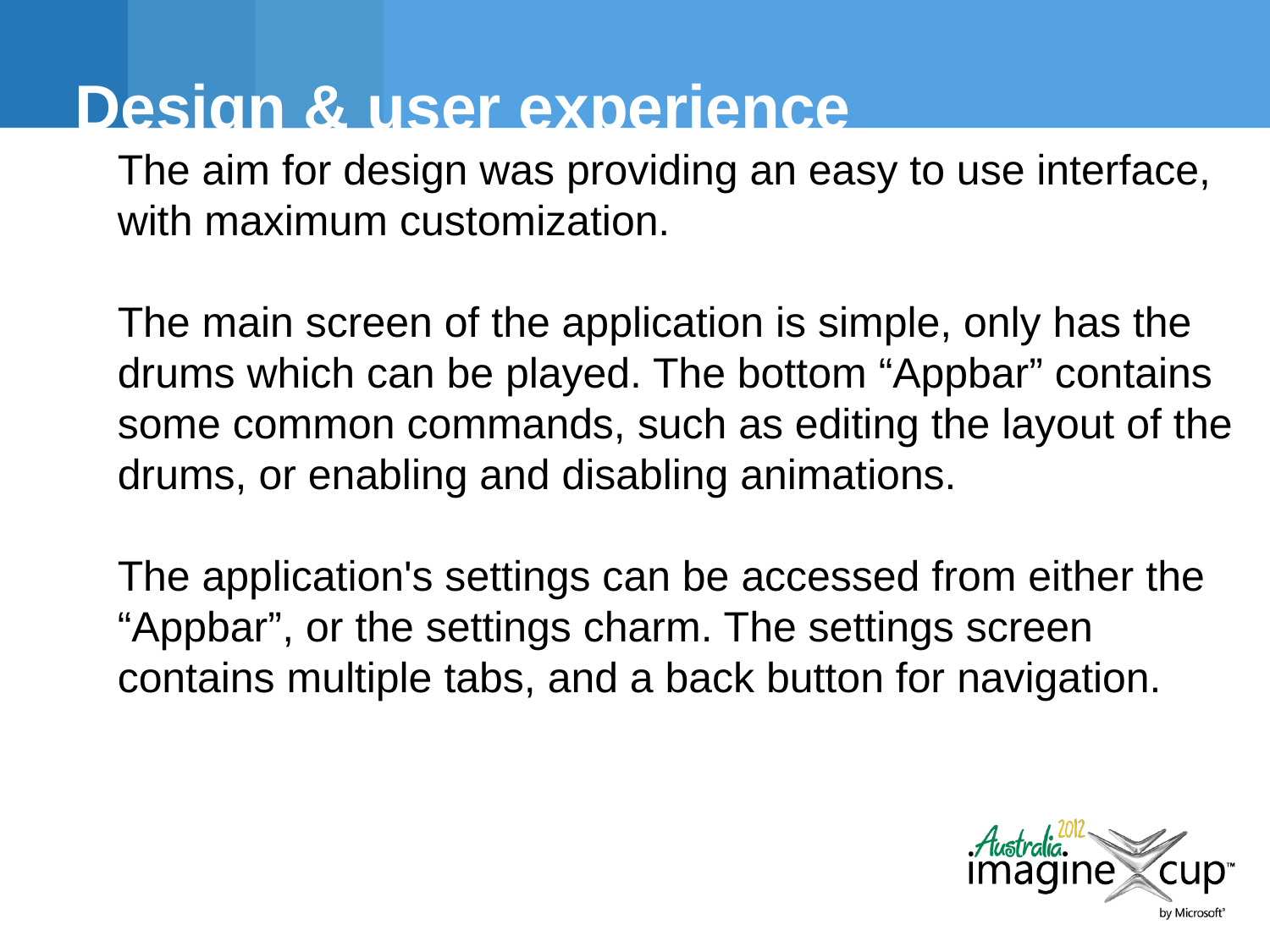

Design & user experience
The aim for design was providing an easy to use interface, with maximum customization.

The main screen of the application is simple, only has the drums which can be played. The bottom “Appbar” contains some common commands, such as editing the layout of the drums, or enabling and disabling animations.

The application's settings can be accessed from either the “Appbar”, or the settings charm. The settings screen contains multiple tabs, and a back button for navigation.